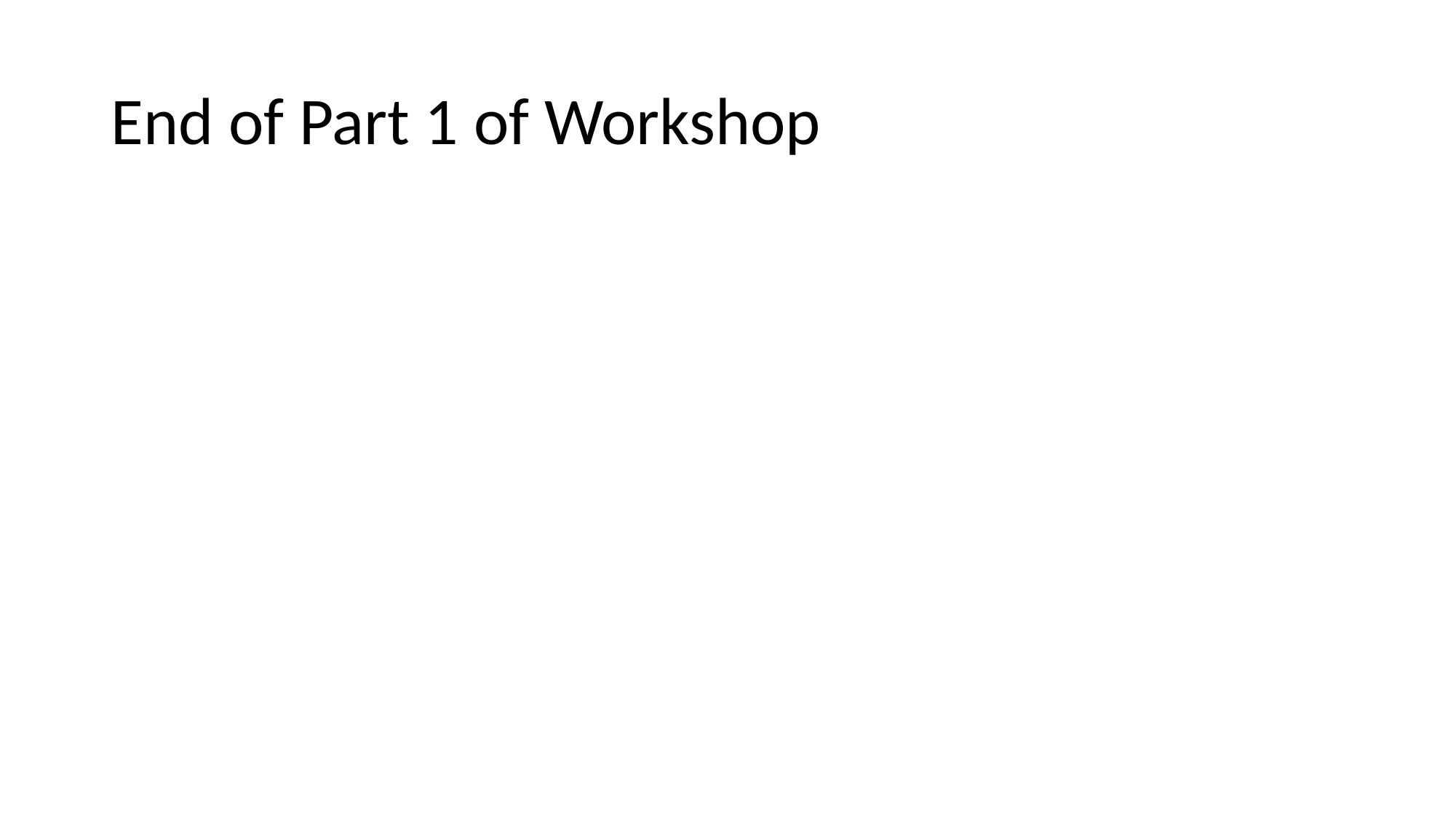

# End of Part 1 of Workshop